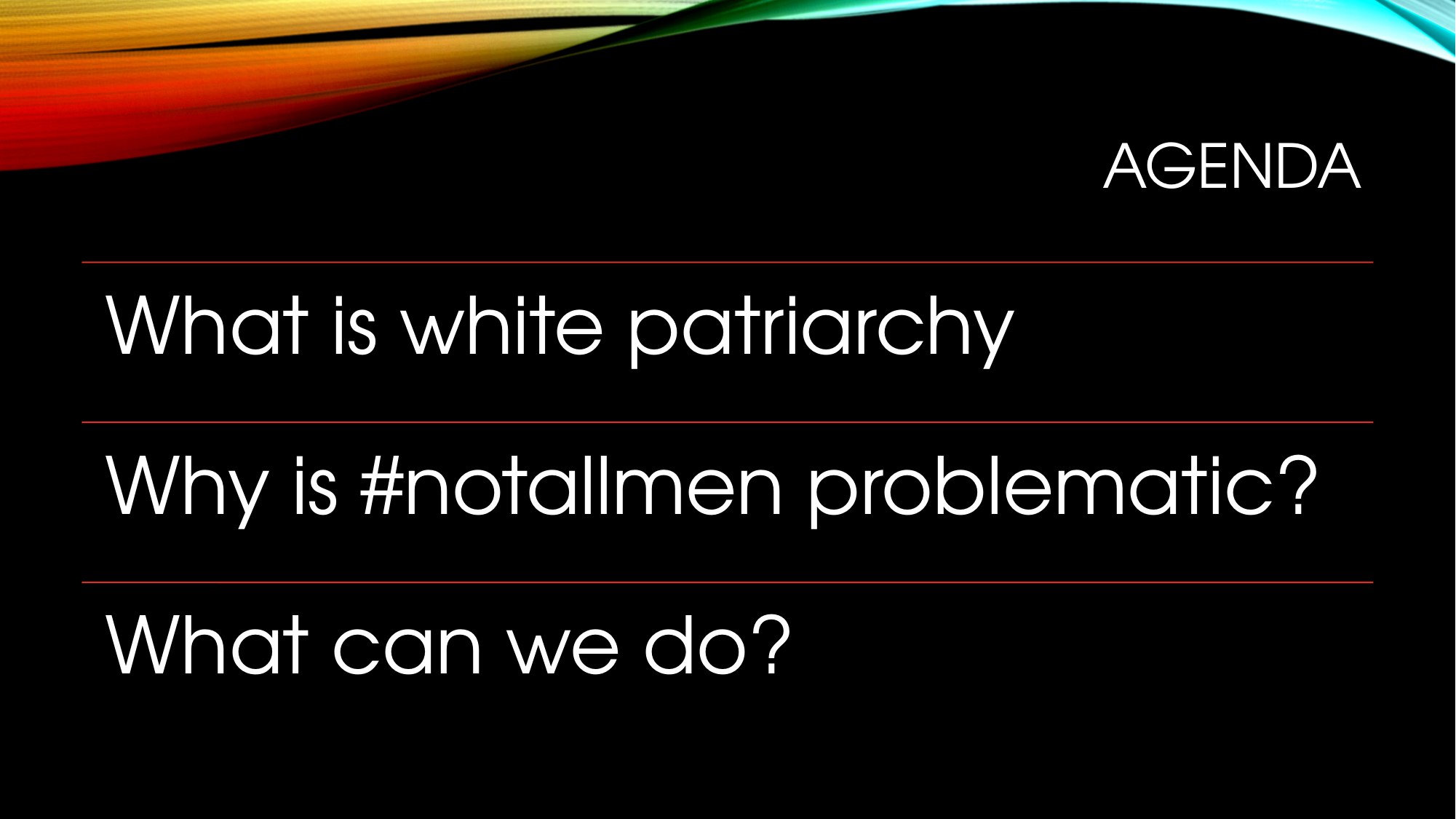

# Agenda
What is white patriarchy
Why is #notallmen problematic?
What can we do?